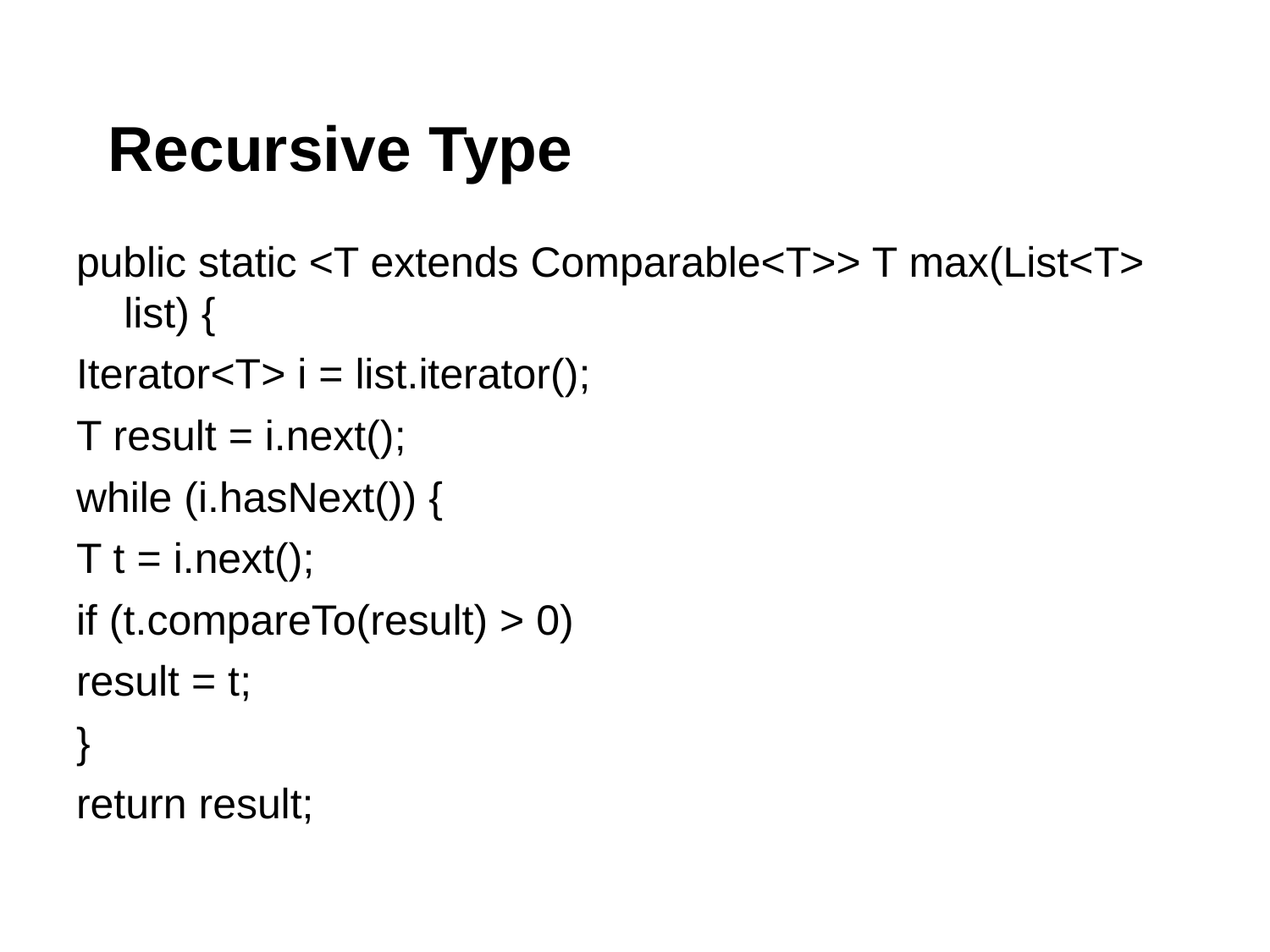

# Recursive Type
public static <T extends Comparable<T>> T max(List<T> list) {
Iterator<T> i = list.iterator();
T result = i.next();
while (i.hasNext()) {
T t = i.next();
if (t.compareTo(result) > 0)
result = t;
}
return result;